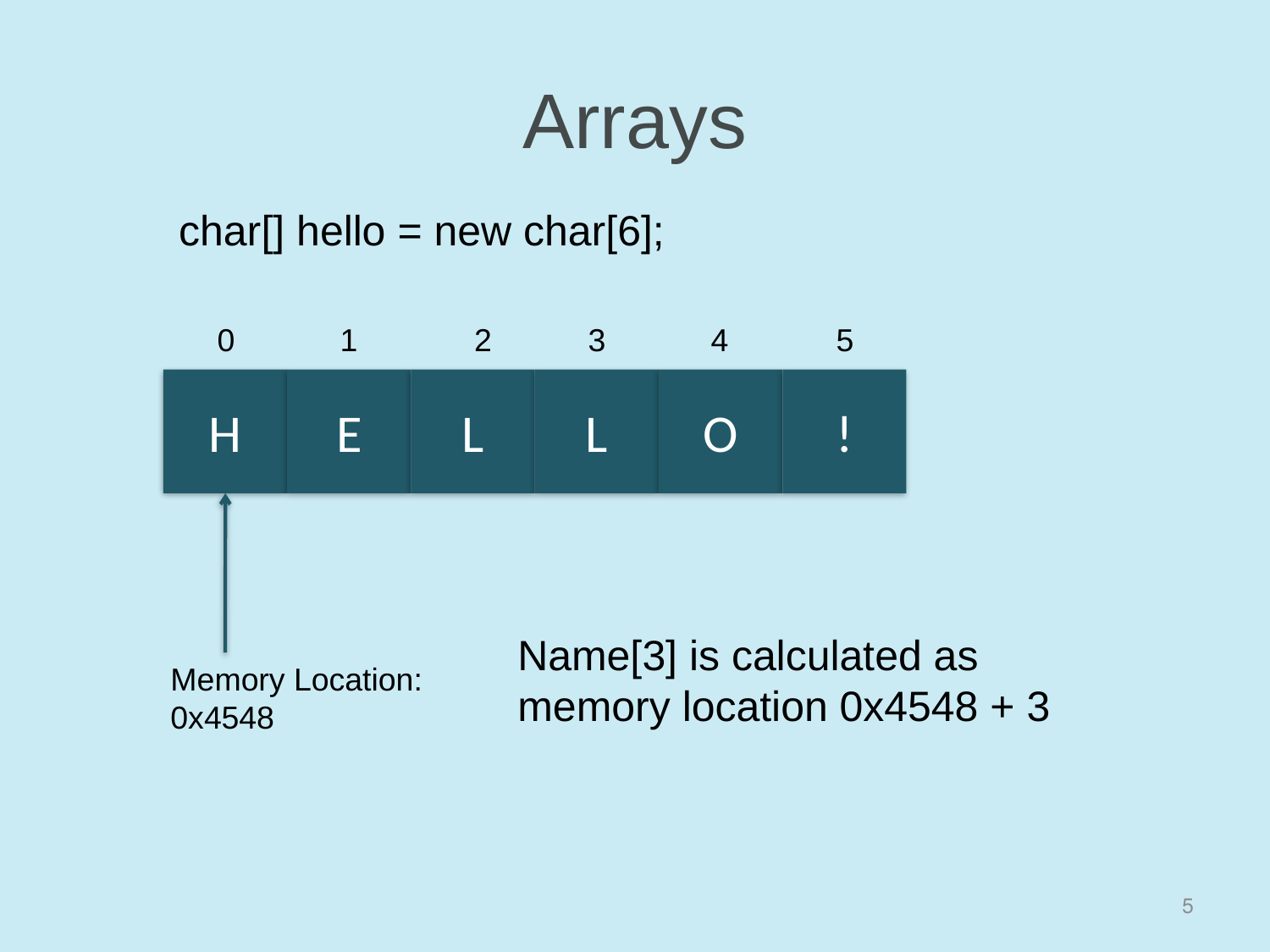

# Arrays
char[] hello = new char[6];
0
1
2
3
4
5
H
E
L
L
O
!
Name[3] is calculated as memory location 0x4548 + 3
Memory Location:
0x4548
5